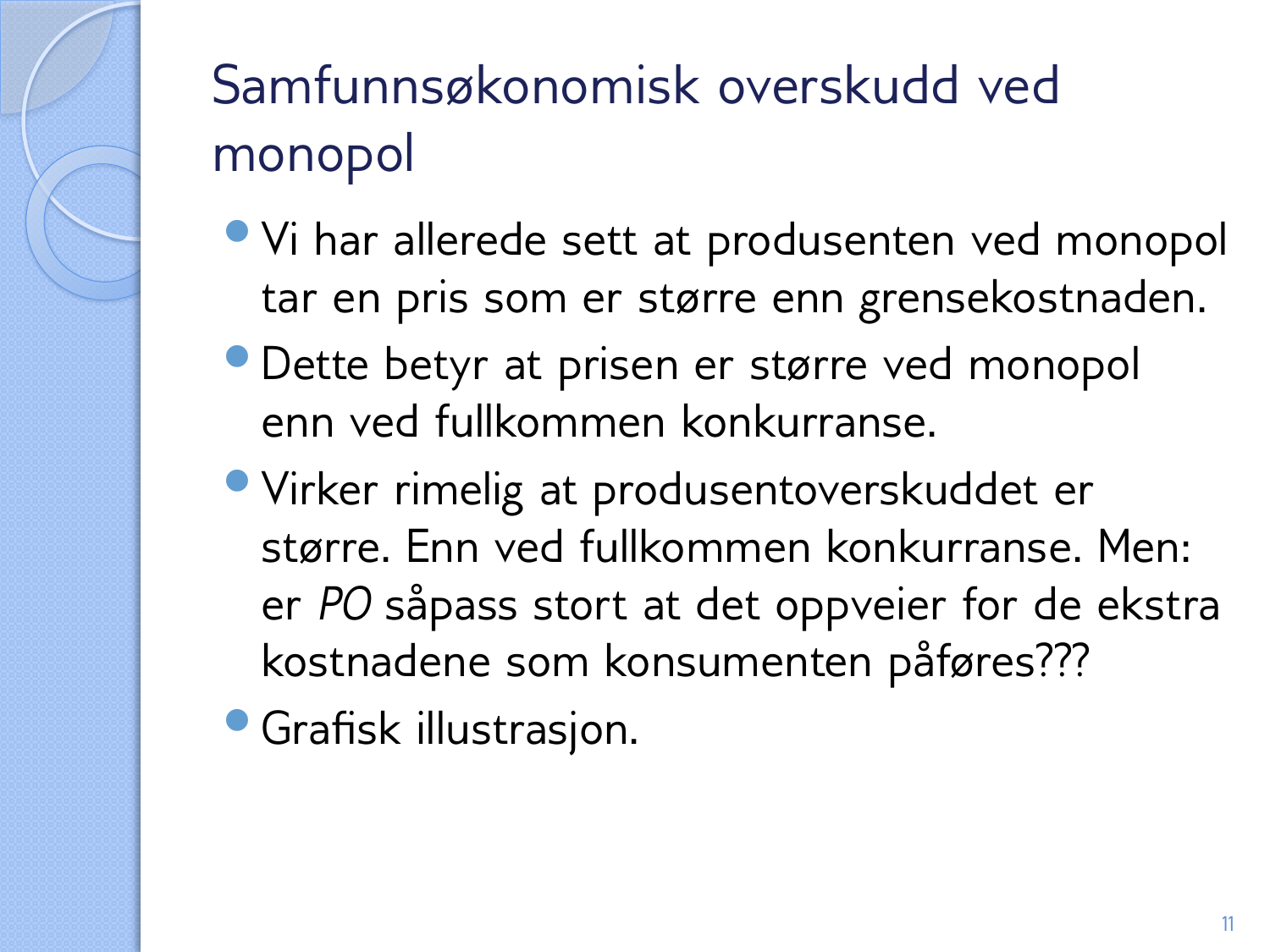

# Samfunnsøkonomisk overskudd ved monopol
Vi har allerede sett at produsenten ved monopol tar en pris som er større enn grensekostnaden.
Dette betyr at prisen er større ved monopol enn ved fullkommen konkurranse.
Virker rimelig at produsentoverskuddet er større. Enn ved fullkommen konkurranse. Men: er PO såpass stort at det oppveier for de ekstra kostnadene som konsumenten påføres???
Grafisk illustrasjon.
11